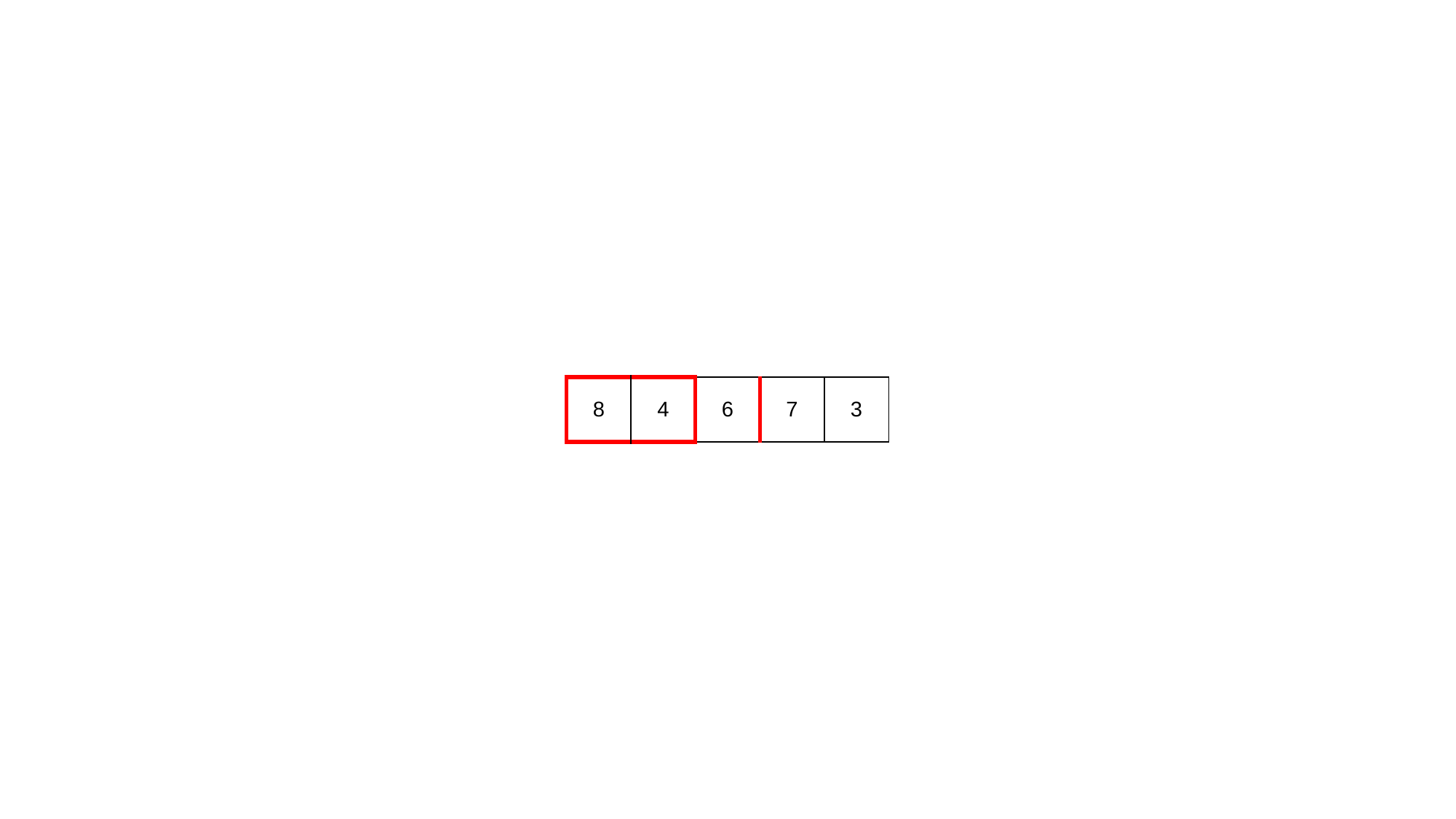

| 8 | 4 | 6 | 7 | 3 |
| --- | --- | --- | --- | --- |